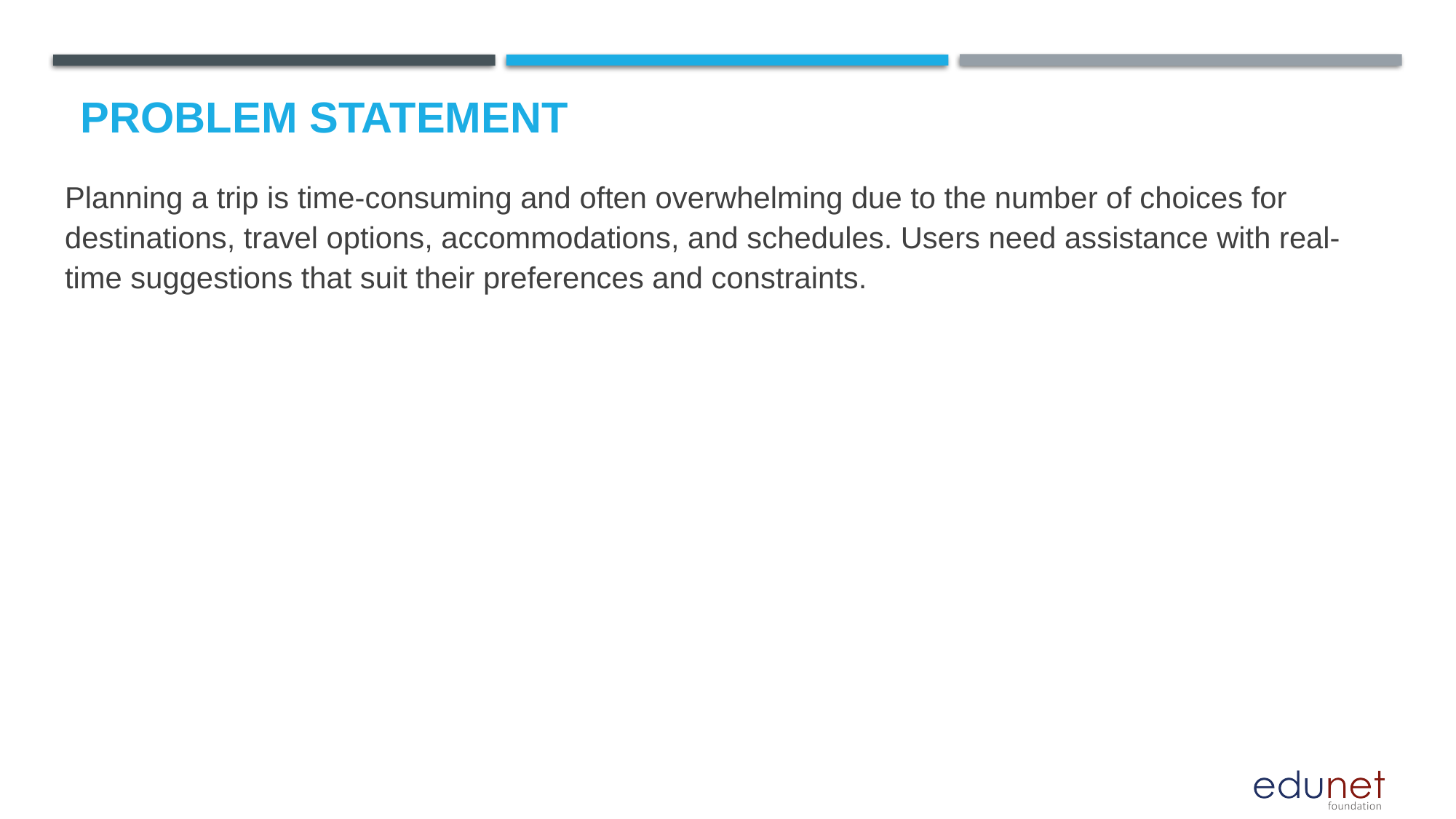

# Problem Statement
Planning a trip is time-consuming and often overwhelming due to the number of choices for destinations, travel options, accommodations, and schedules. Users need assistance with real-time suggestions that suit their preferences and constraints.